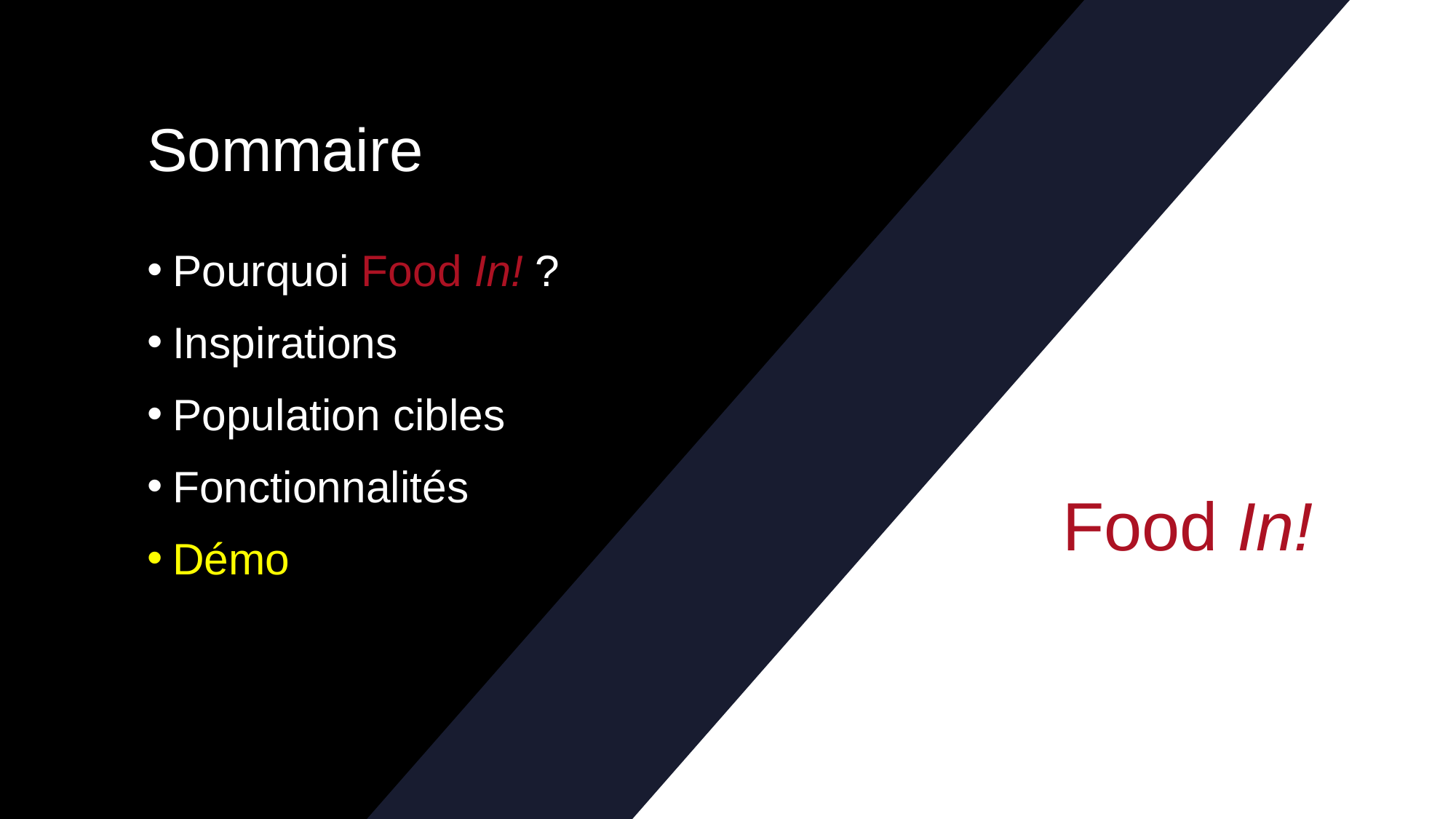

# Sommaire
Pourquoi Food In! ?
Inspirations
Population cibles
Fonctionnalités
Démo
Food In!